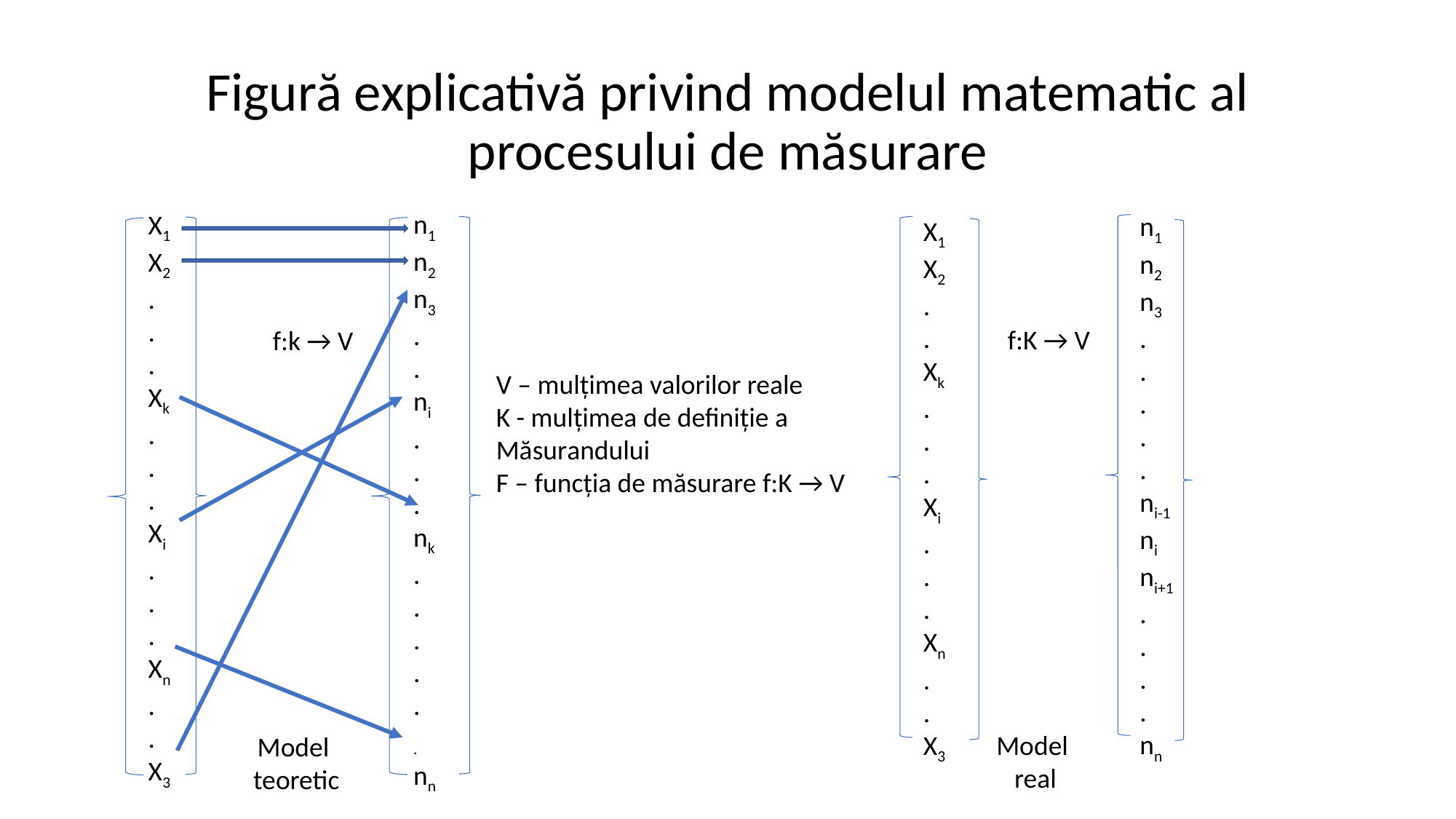

# Figură explicativă privind modelul matematic al procesului de măsurare
n1
n2
n3
.
.
ni
.
.
.
nk
.
.
.
.
.
.
nn
X1
X2
.
.
.
Xk
.
.
.
Xi
.
.
.
Xn
.
.
X3

n1
n2
n3
.
.
.
.
.
ni-1
ni
ni+1
.
.
.
.
nn

X1
X2
.
.
Xk
.
.
.
Xi
.
.
.
Xn
.
.
X3

f:K → V
f:k → V
V – mulțimea valorilor reale
K - mulțimea de definiție a
Măsurandului
F – funcția de măsurare f:K → V
Model
 real
Model
 teoretic